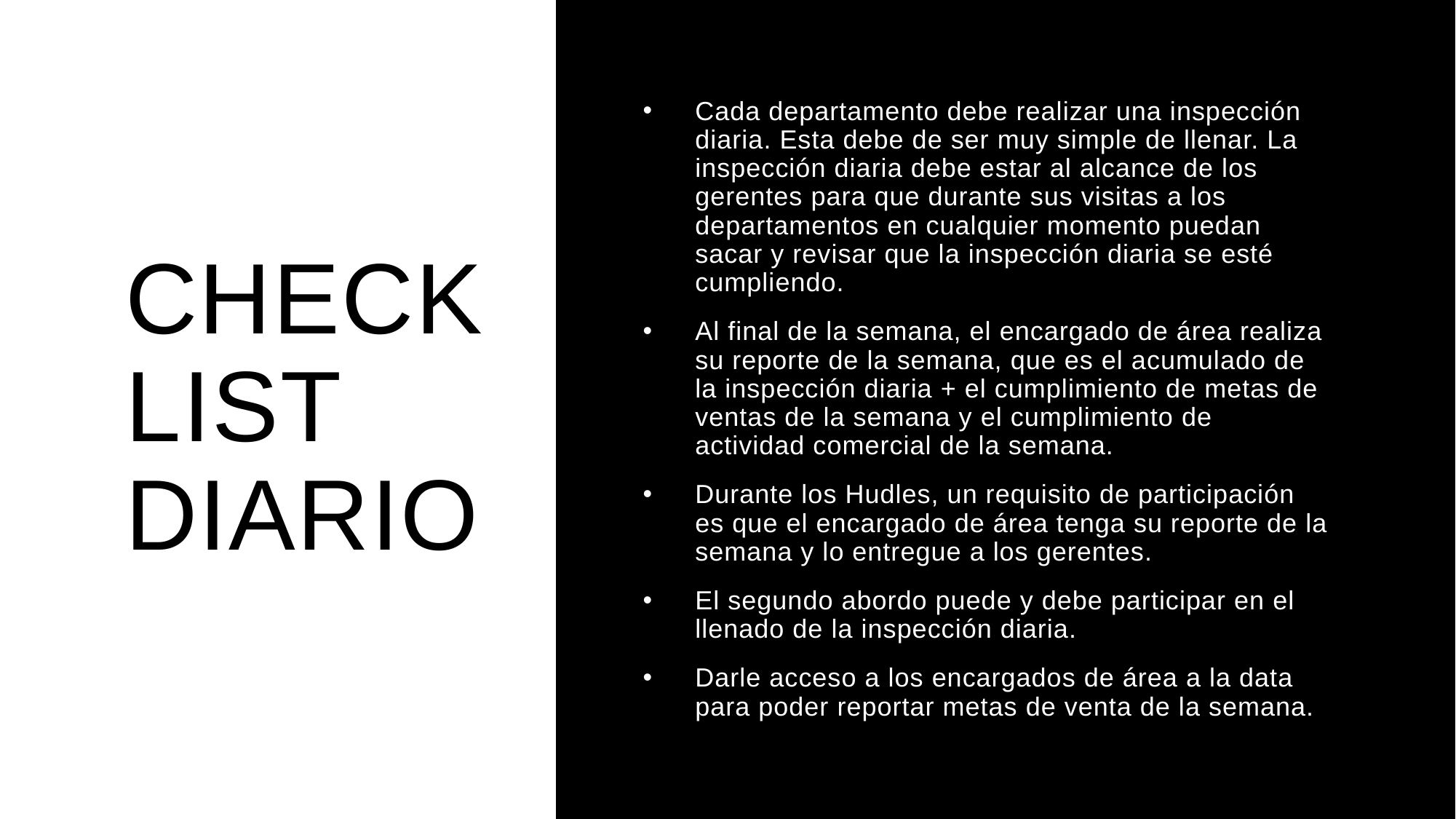

# Check list diario
Cada departamento debe realizar una inspección diaria. Esta debe de ser muy simple de llenar. La inspección diaria debe estar al alcance de los gerentes para que durante sus visitas a los departamentos en cualquier momento puedan sacar y revisar que la inspección diaria se esté cumpliendo.
Al final de la semana, el encargado de área realiza su reporte de la semana, que es el acumulado de la inspección diaria + el cumplimiento de metas de ventas de la semana y el cumplimiento de actividad comercial de la semana.
Durante los Hudles, un requisito de participación es que el encargado de área tenga su reporte de la semana y lo entregue a los gerentes.
El segundo abordo puede y debe participar en el llenado de la inspección diaria.
Darle acceso a los encargados de área a la data para poder reportar metas de venta de la semana.